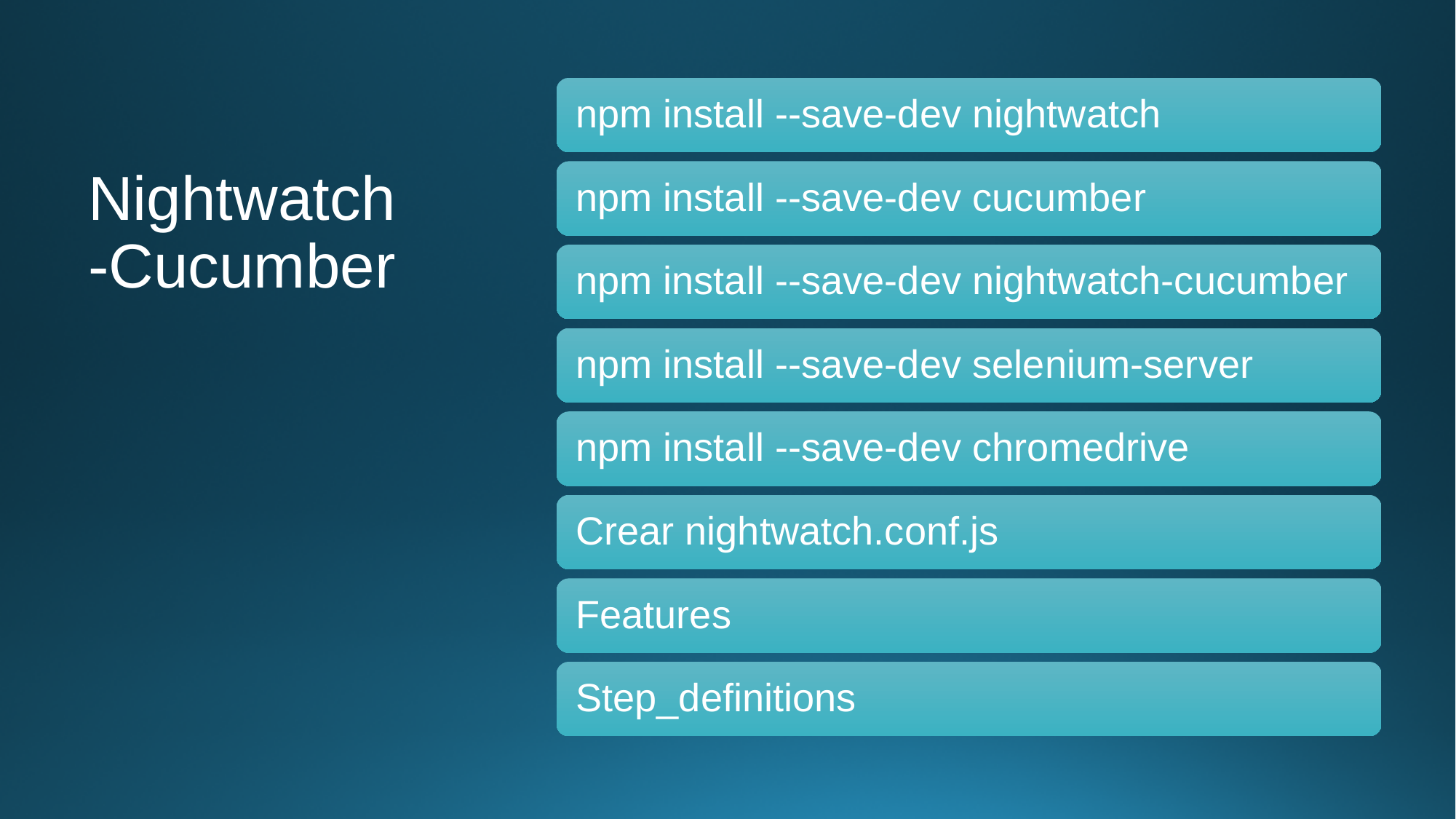

npm install --save-dev nightwatch
npm install --save-dev cucumber
npm install --save-dev nightwatch-cucumber
npm install --save-dev selenium-server
npm install --save-dev chromedrive
Crear nightwatch.conf.js
Features
Step_definitions
# Nightwatch-Cucumber